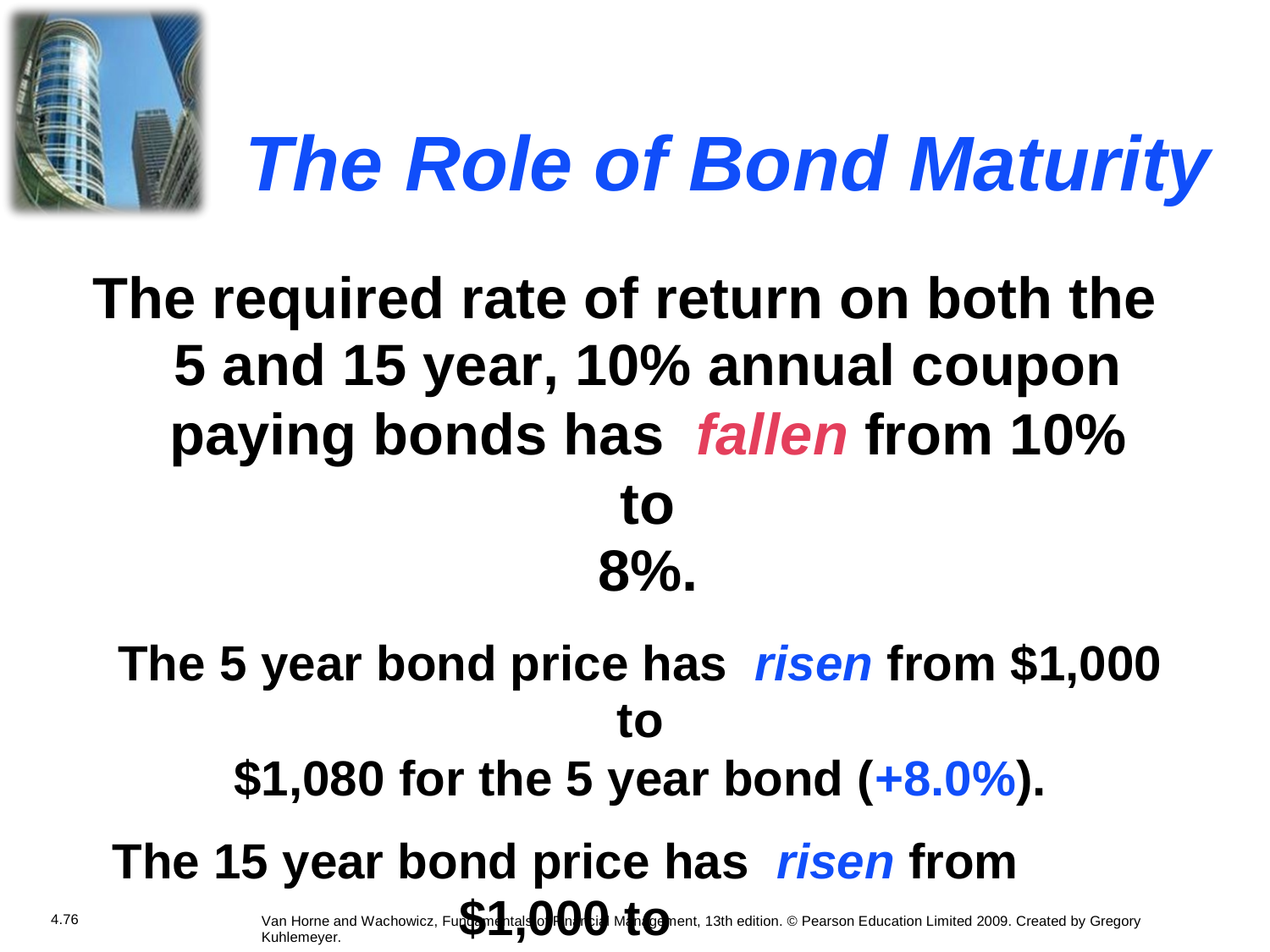

The
Role of
Bond
Maturity
The required rate of return on both the
5 and 15 year, 10% annual coupon paying bonds has  fallen from 10% to
8%.
The 5 year bond price has  risen from $1,000 to
$1,080 for the 5 year bond (+8.0%).
The 15 year bond price has  risen from $1,000 to
$1,171 (+17.1%). Twice as fast!
4.76
Van Horne and Wachowicz, Fundamentals of Financial Management, 13th edition. © Pearson Education Limited 2009. Created by Gregory Kuhlemeyer.